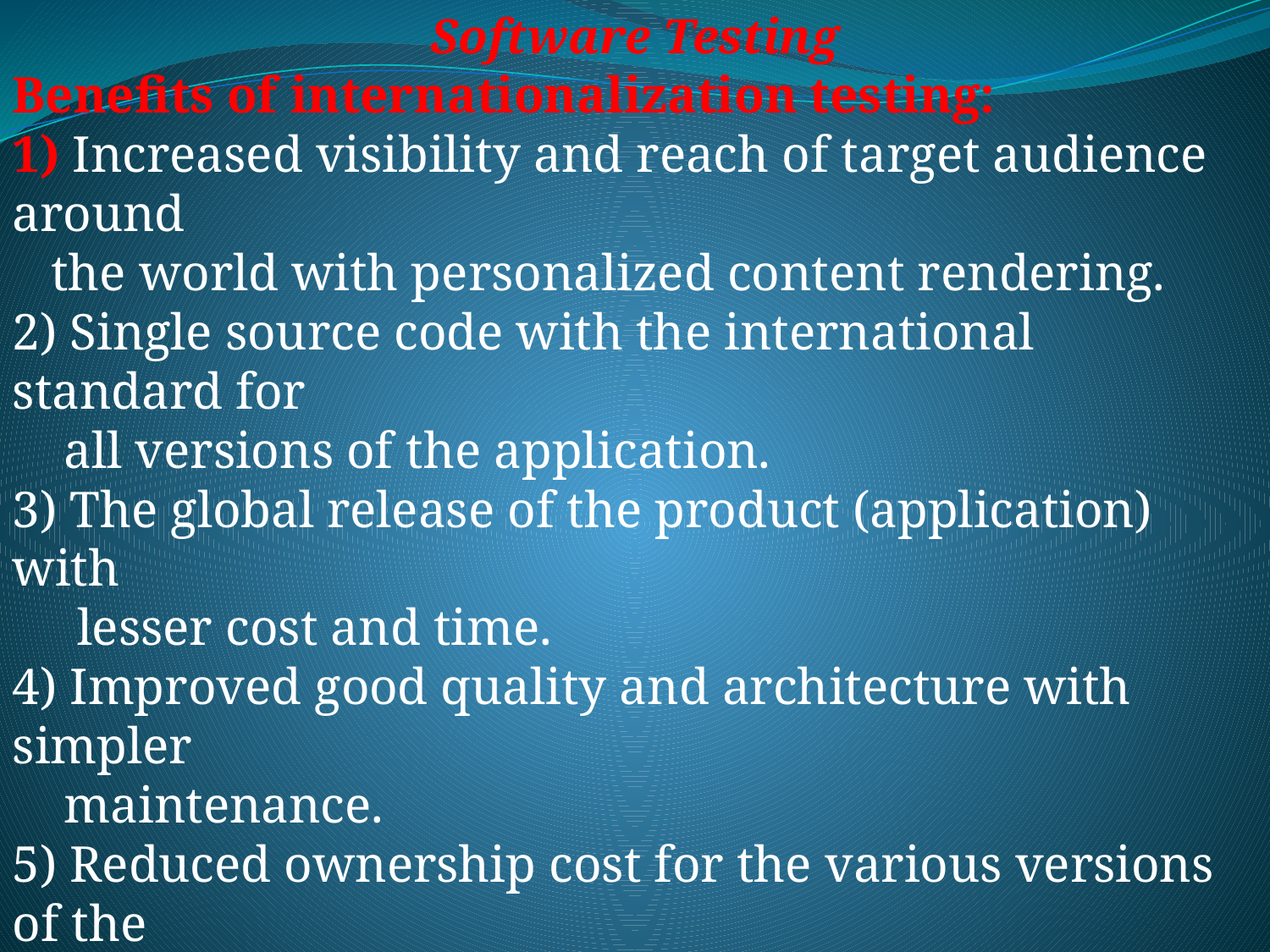

Software Testing
Benefits of internationalization testing:
1) Increased visibility and reach of target audience around
   the world with personalized content rendering.
2) Single source code with the international standard for
    all versions of the application.
3) The global release of the product (application) with
     lesser cost and time.
4) Improved good quality and architecture with simpler
    maintenance.
5) Reduced ownership cost for the various versions of the
    product with compliance with international standards.